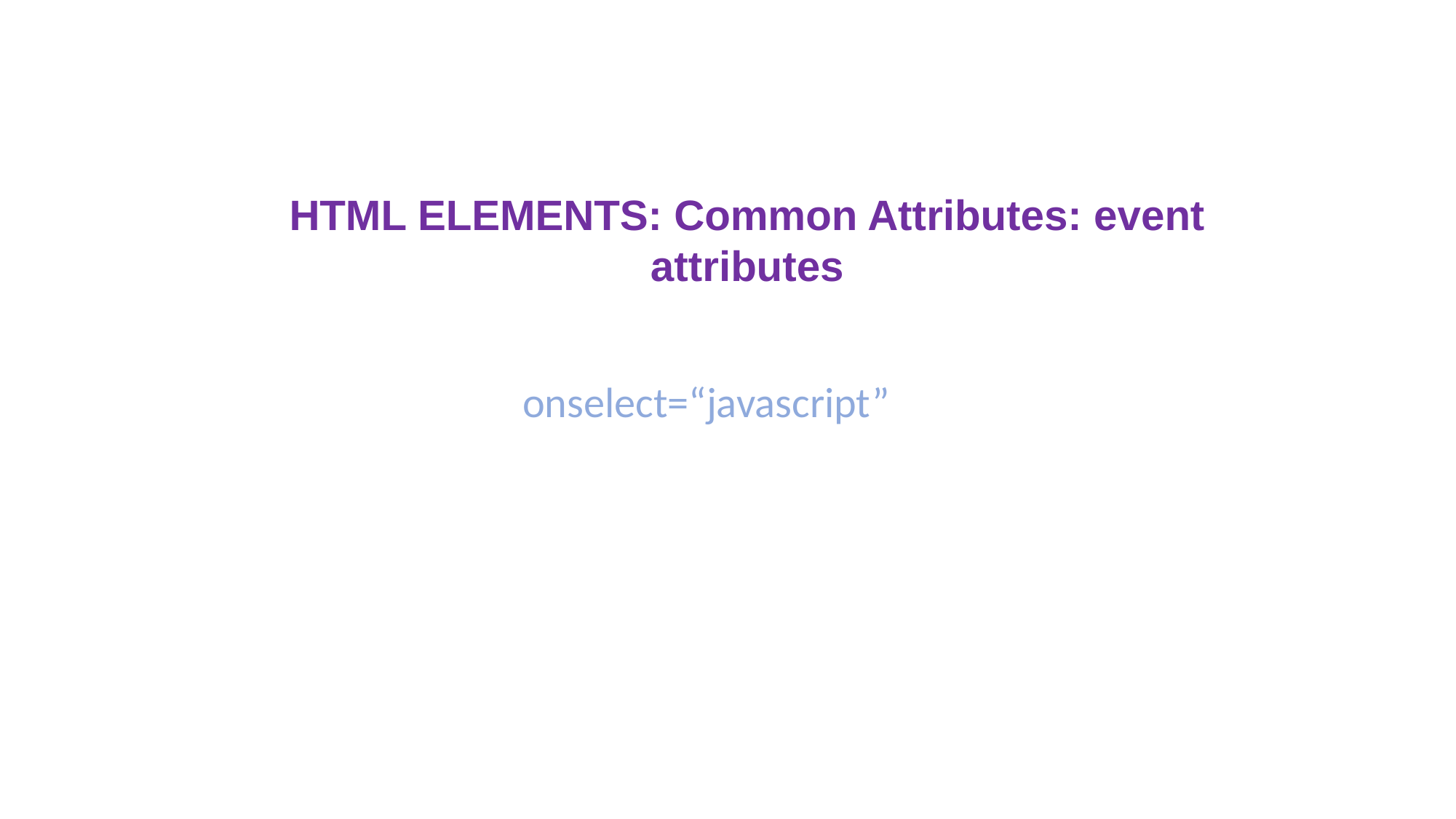

HTML ELEMENTS: Common Attributes: event attributes
onselect=“javascript”